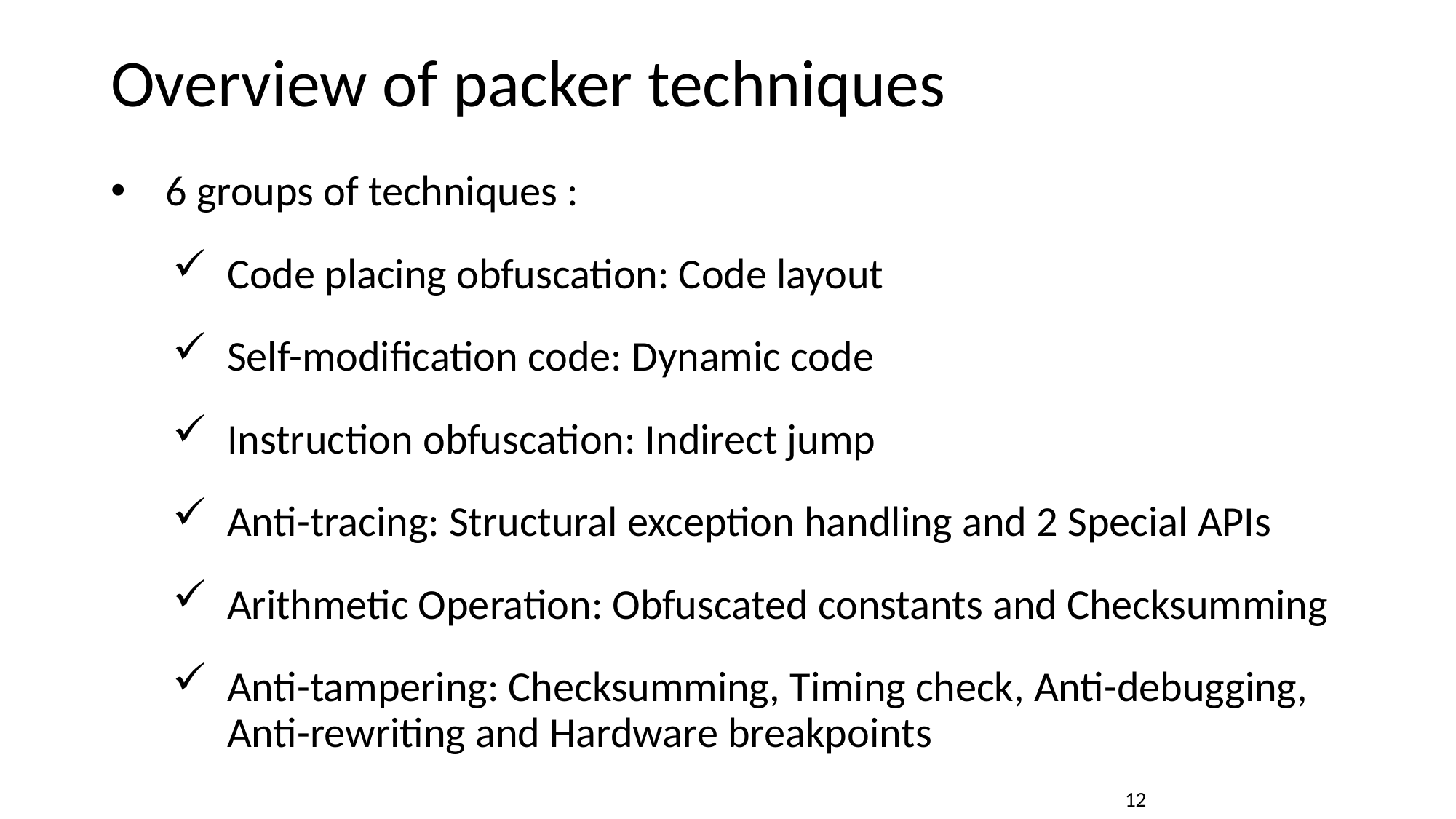

# Overview of packer techniques
6 groups of techniques :
Code placing obfuscation: Code layout
Self-modification code: Dynamic code
Instruction obfuscation: Indirect jump
Anti-tracing: Structural exception handling and 2 Special APIs
Arithmetic Operation: Obfuscated constants and Checksumming
Anti-tampering: Checksumming, Timing check, Anti-debugging, Anti-rewriting and Hardware breakpoints
				12